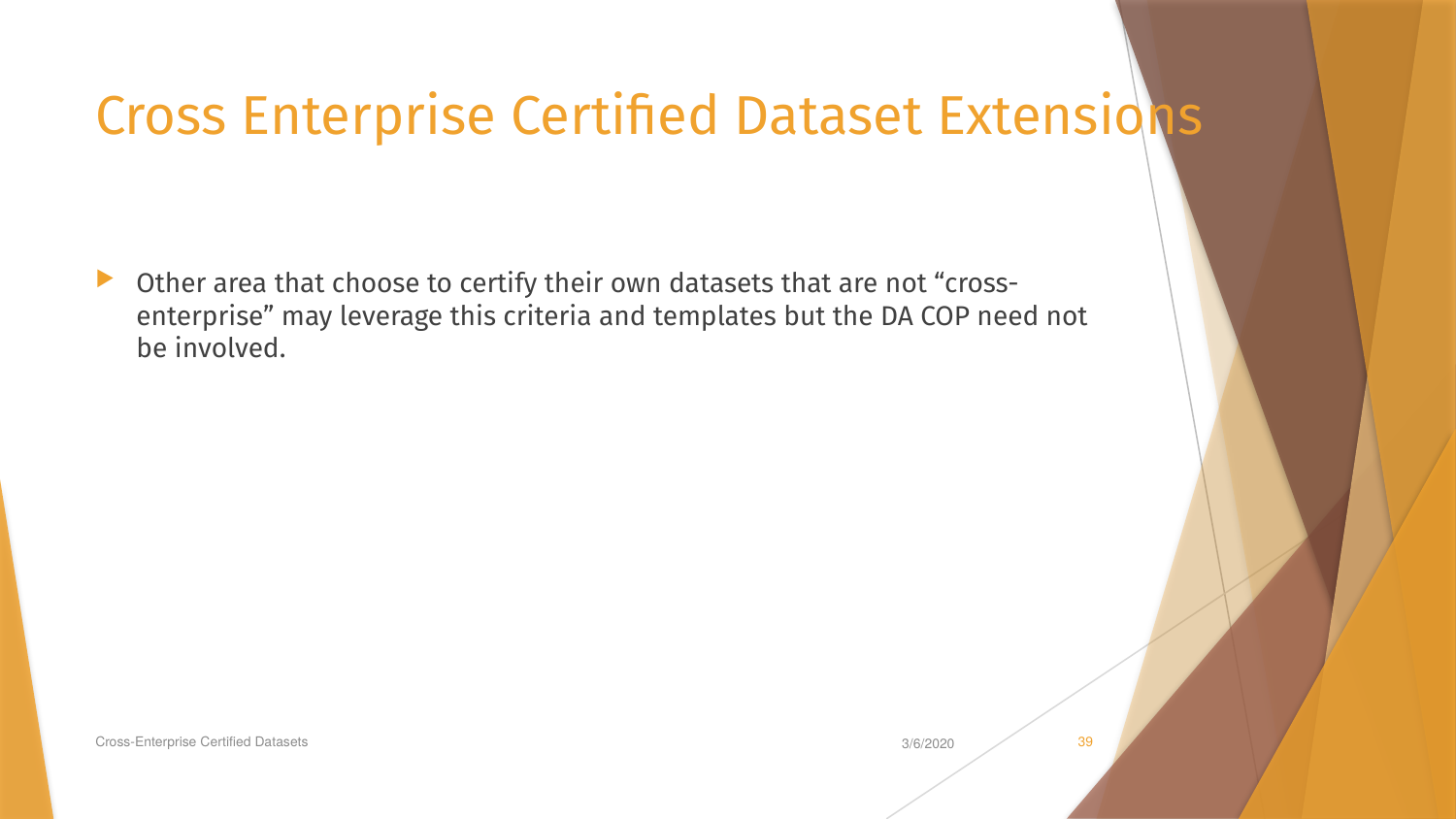

# Cross Enterprise Certified Dataset Extensions
Other area that choose to certify their own datasets that are not “cross-enterprise” may leverage this criteria and templates but the DA COP need not be involved.

Cross-Enterprise Certified Datasets
3/6/2020
39